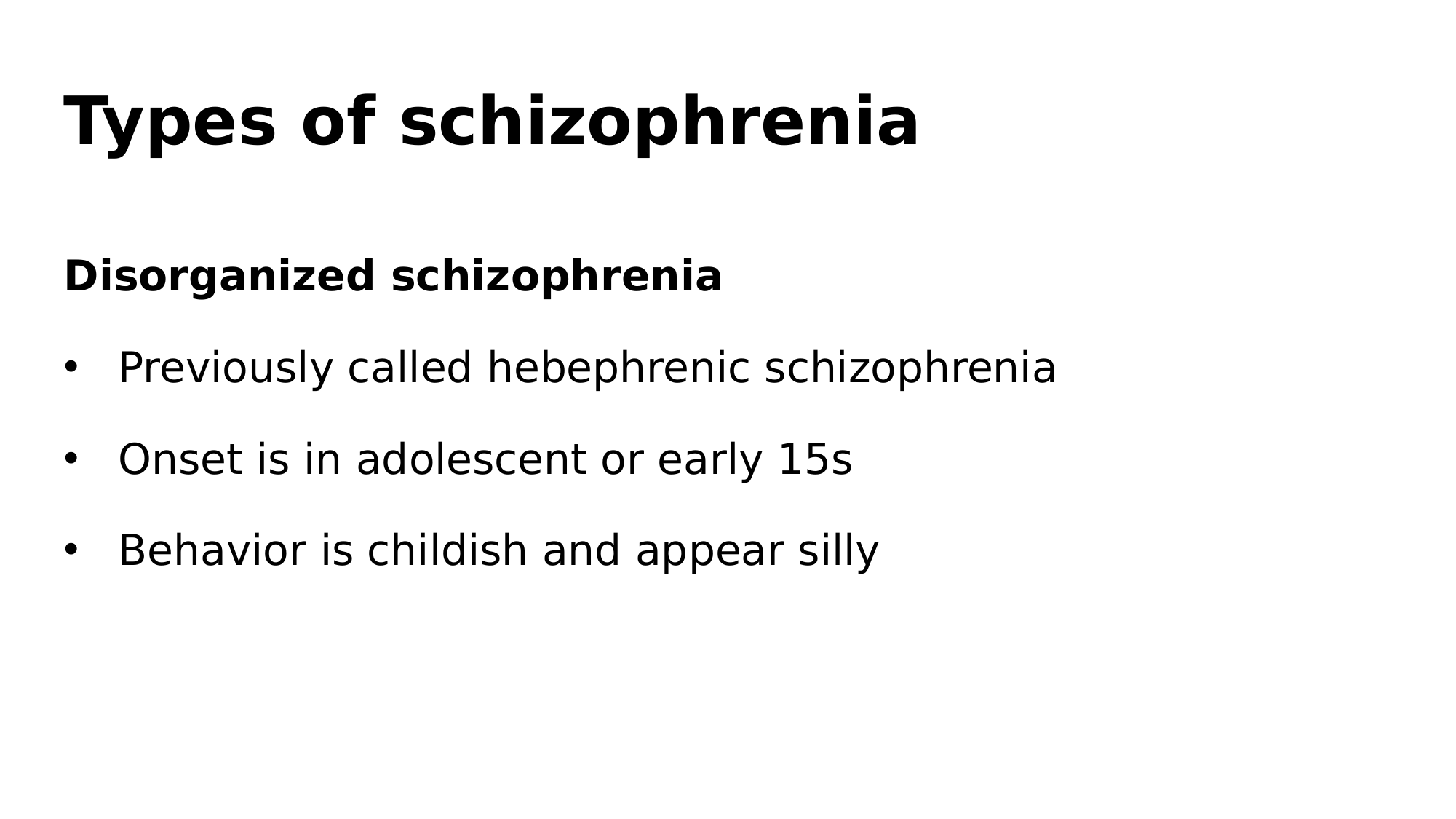

# Types of schizophrenia
Disorganized schizophrenia
Previously called hebephrenic schizophrenia
Onset is in adolescent or early 15s
Behavior is childish and appear silly